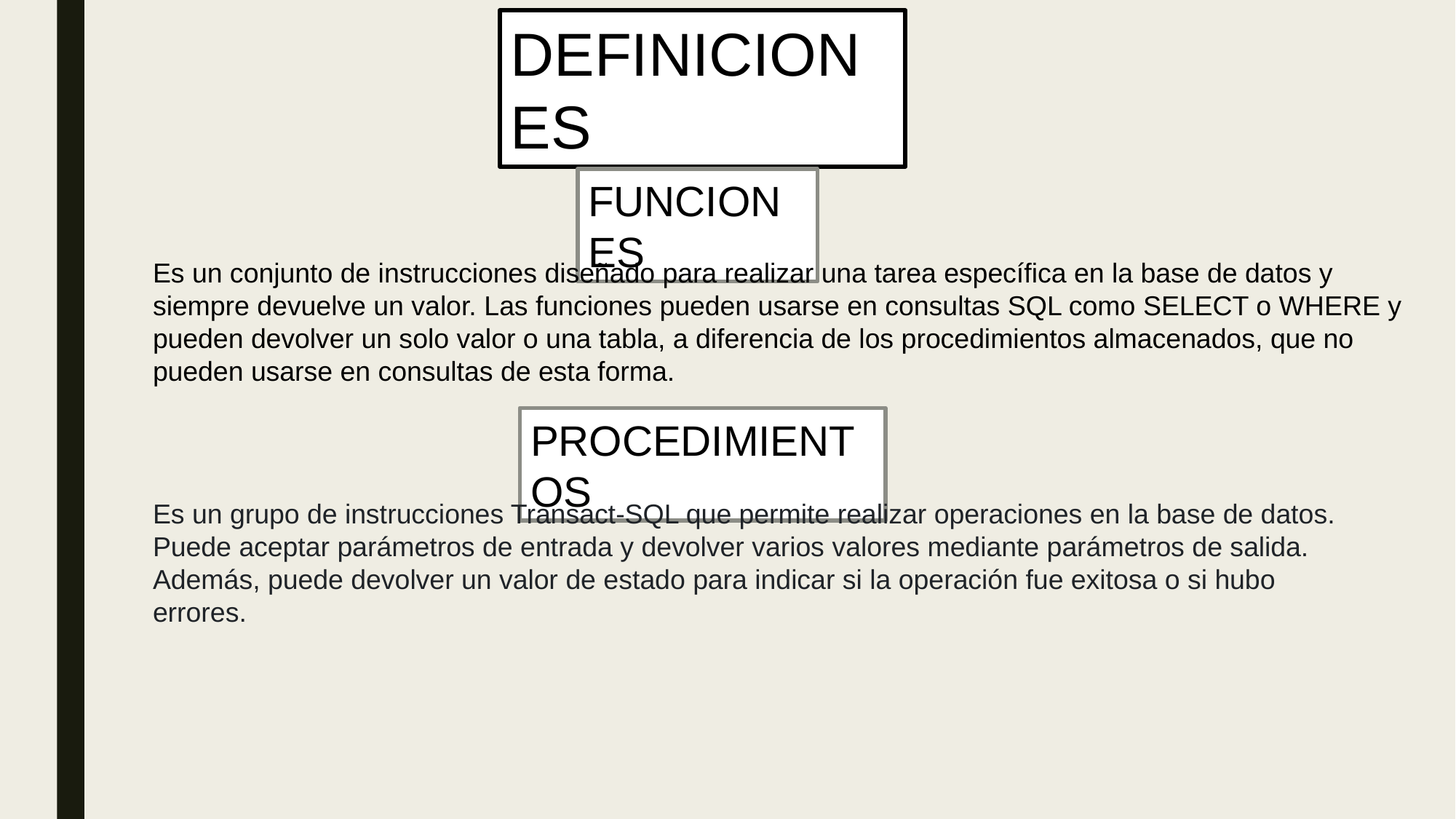

DEFINICIONES
FUNCIONES
Es un conjunto de instrucciones diseñado para realizar una tarea específica en la base de datos y siempre devuelve un valor. Las funciones pueden usarse en consultas SQL como SELECT o WHERE y pueden devolver un solo valor o una tabla, a diferencia de los procedimientos almacenados, que no pueden usarse en consultas de esta forma.
PROCEDIMIENTOS
Es un grupo de instrucciones Transact-SQL que permite realizar operaciones en la base de datos. Puede aceptar parámetros de entrada y devolver varios valores mediante parámetros de salida. Además, puede devolver un valor de estado para indicar si la operación fue exitosa o si hubo errores.